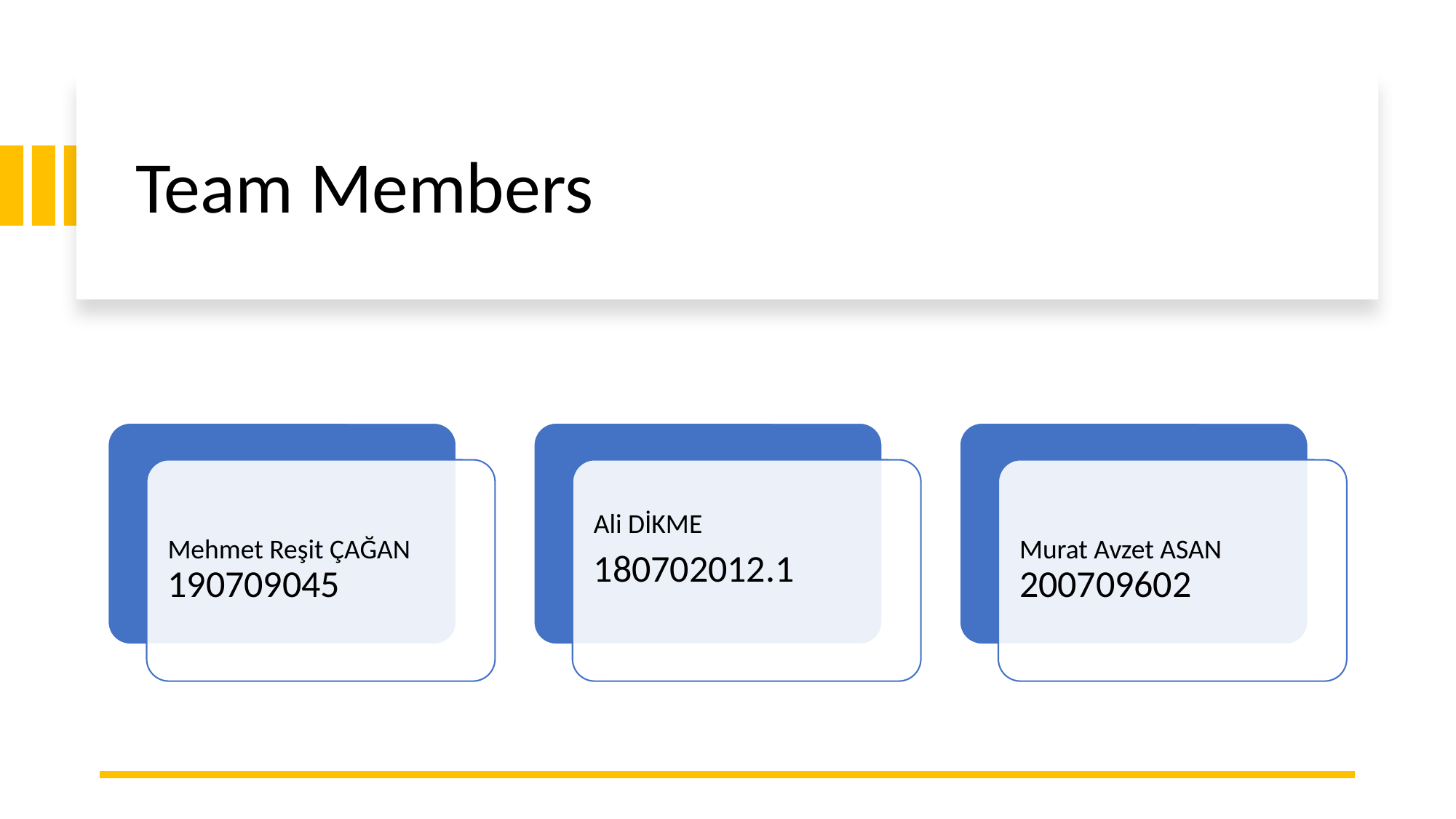

# Team Members

Mehmet Reşit ÇAĞAN 190709045
Ali DİKME
180702012.1
Murat Avzet ASAN 200709602